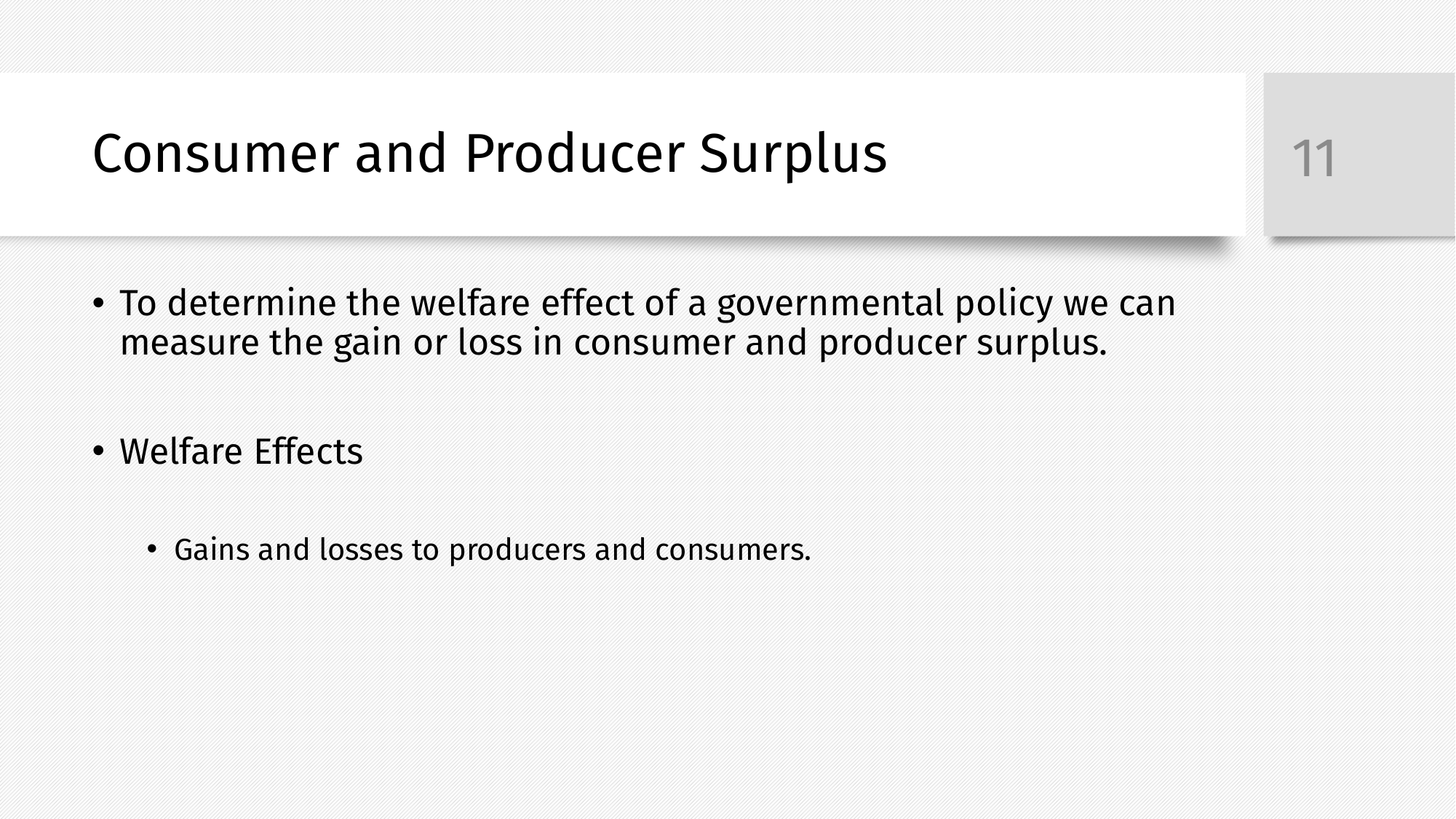

11
# Consumer and Producer Surplus
To determine the welfare effect of a governmental policy we can measure the gain or loss in consumer and producer surplus.

Welfare Effects

Gains and losses to producers and consumers.